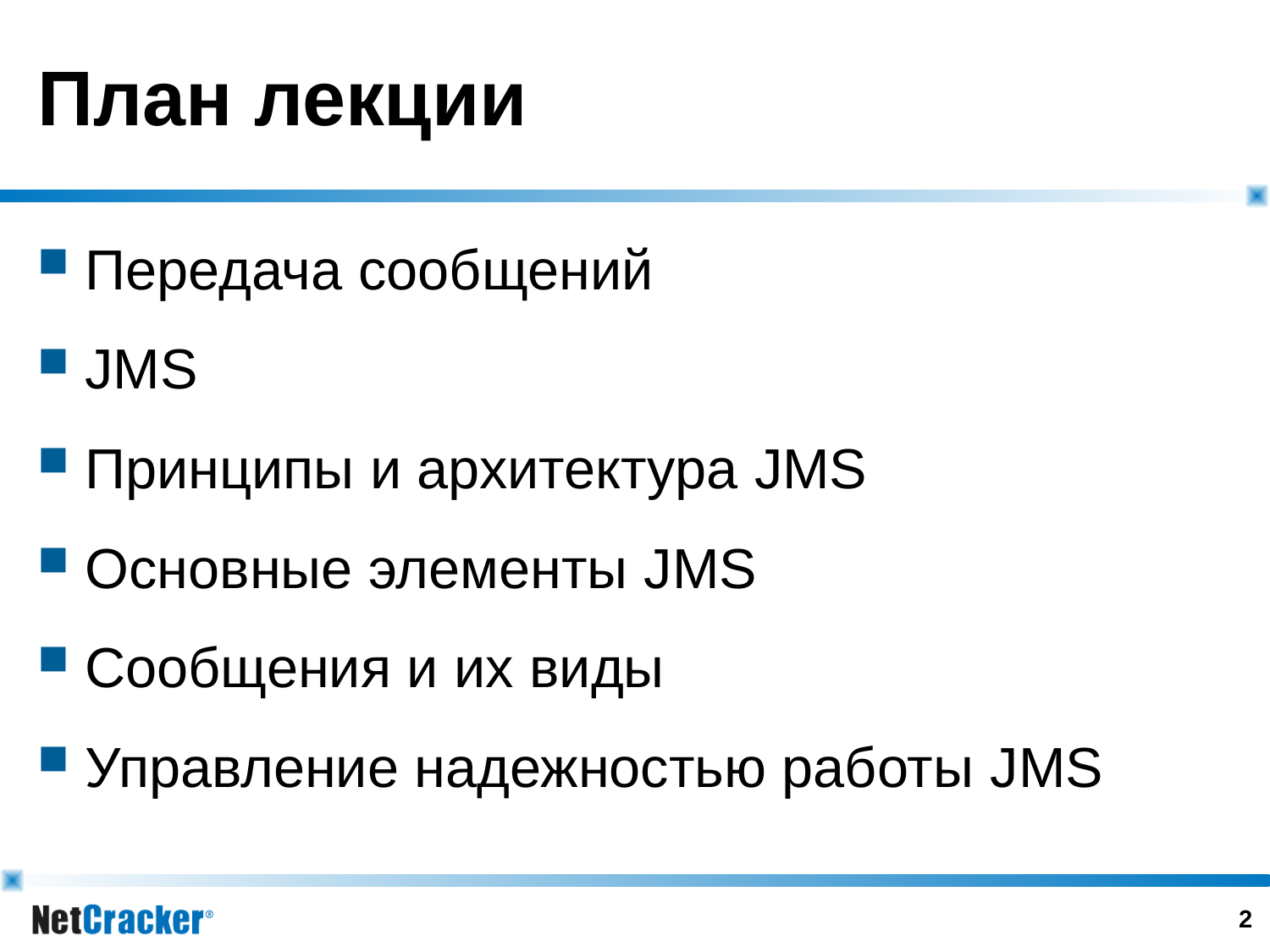

# План лекции
Передача сообщений
JMS
Принципы и архитектура JMS
Основные элементы JMS
Сообщения и их виды
Управление надежностью работы JMS
2